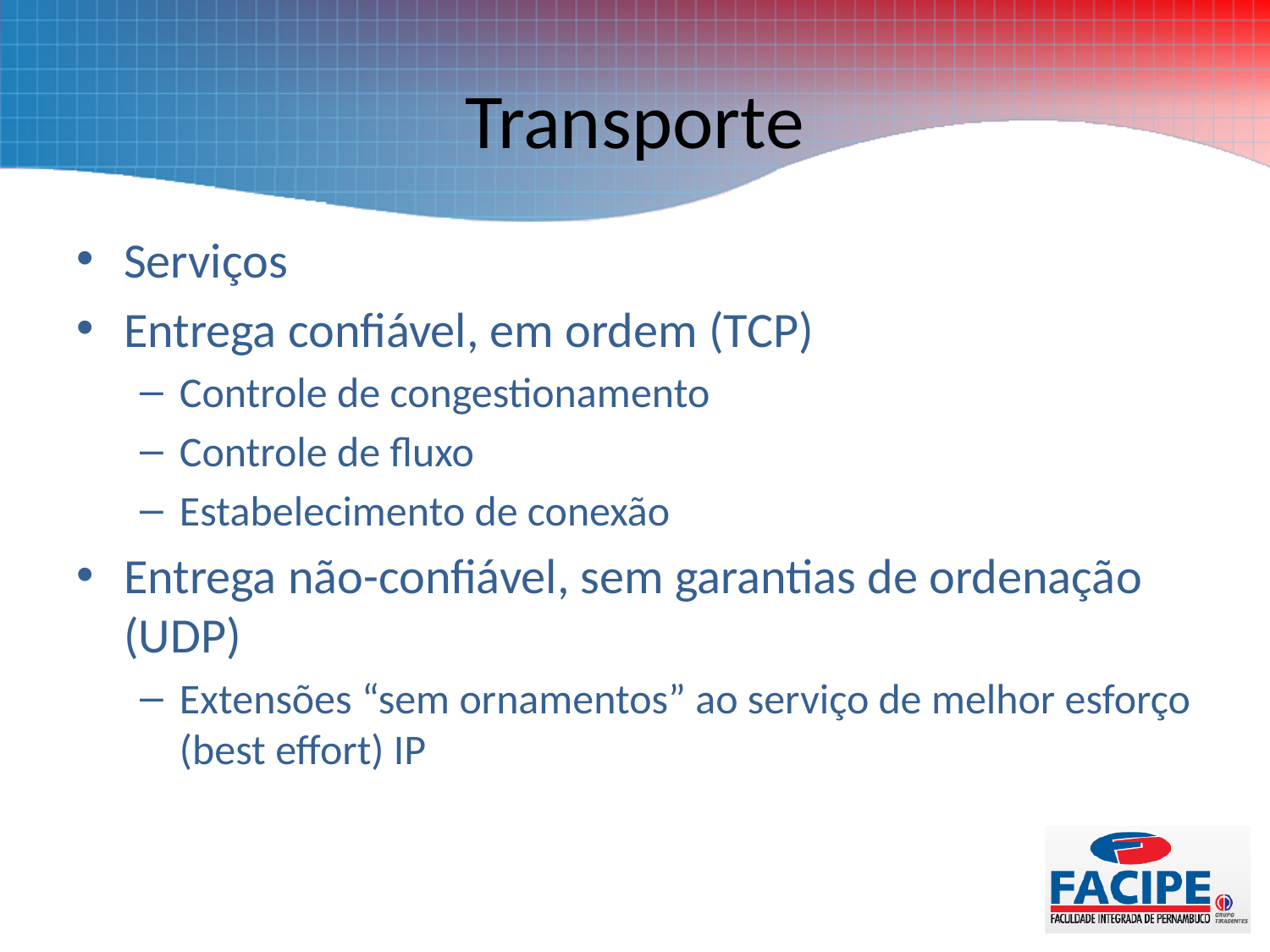

# Transporte
Serviços
Entrega confiável, em ordem (TCP)
Controle de congestionamento
Controle de fluxo
Estabelecimento de conexão
Entrega não-confiável, sem garantias de ordenação (UDP)
Extensões “sem ornamentos” ao serviço de melhor esforço (best effort) IP